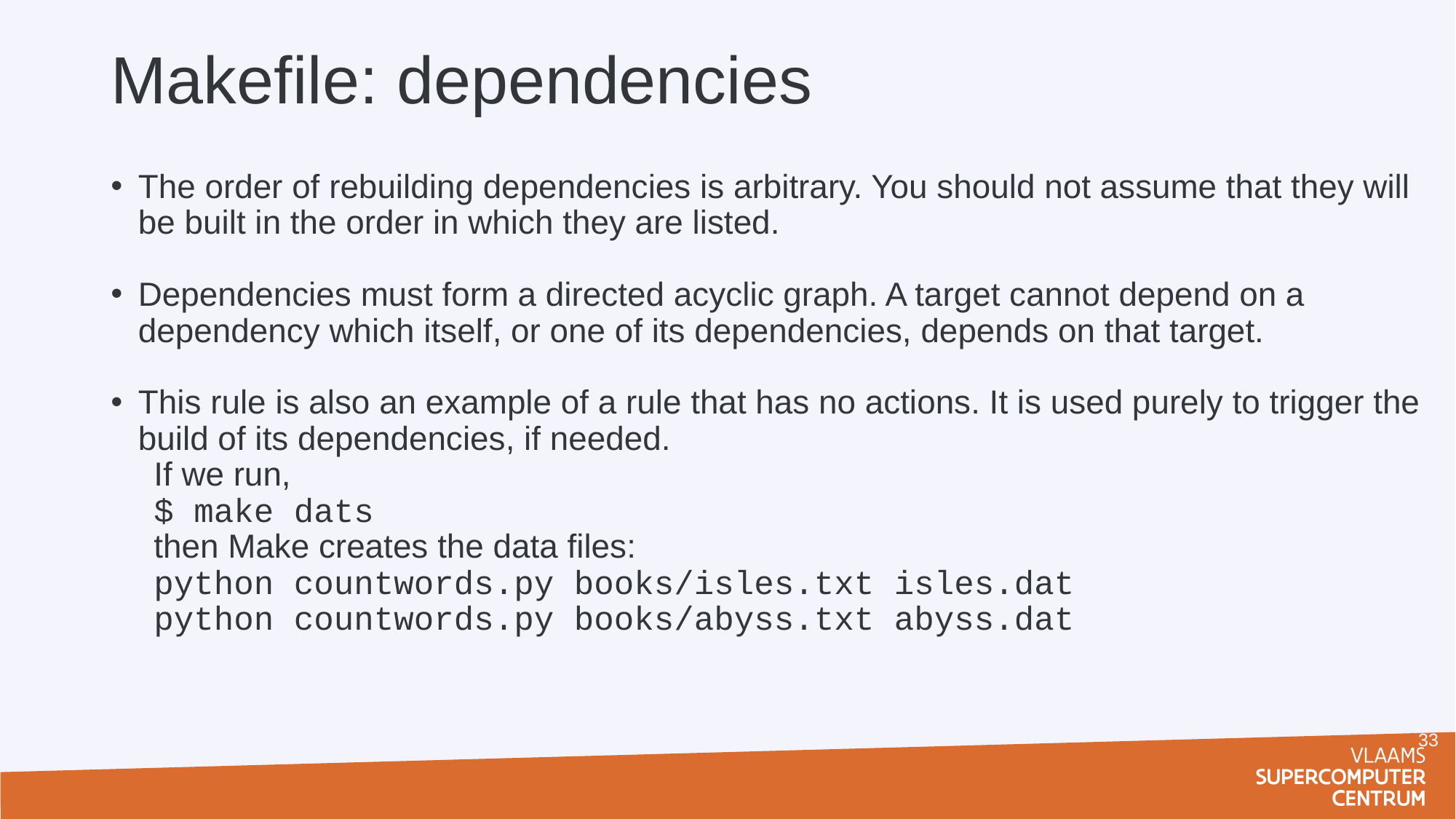

# Makefile: dependencies
The order of rebuilding dependencies is arbitrary. You should not assume that they will be built in the order in which they are listed.

Dependencies must form a directed acyclic graph. A target cannot depend on a dependency which itself, or one of its dependencies, depends on that target.

This rule is also an example of a rule that has no actions. It is used purely to trigger the build of its dependencies, if needed.
If we run,
$ make dats
then Make creates the data files:
python countwords.py books/isles.txt isles.dat
python countwords.py books/abyss.txt abyss.dat
33